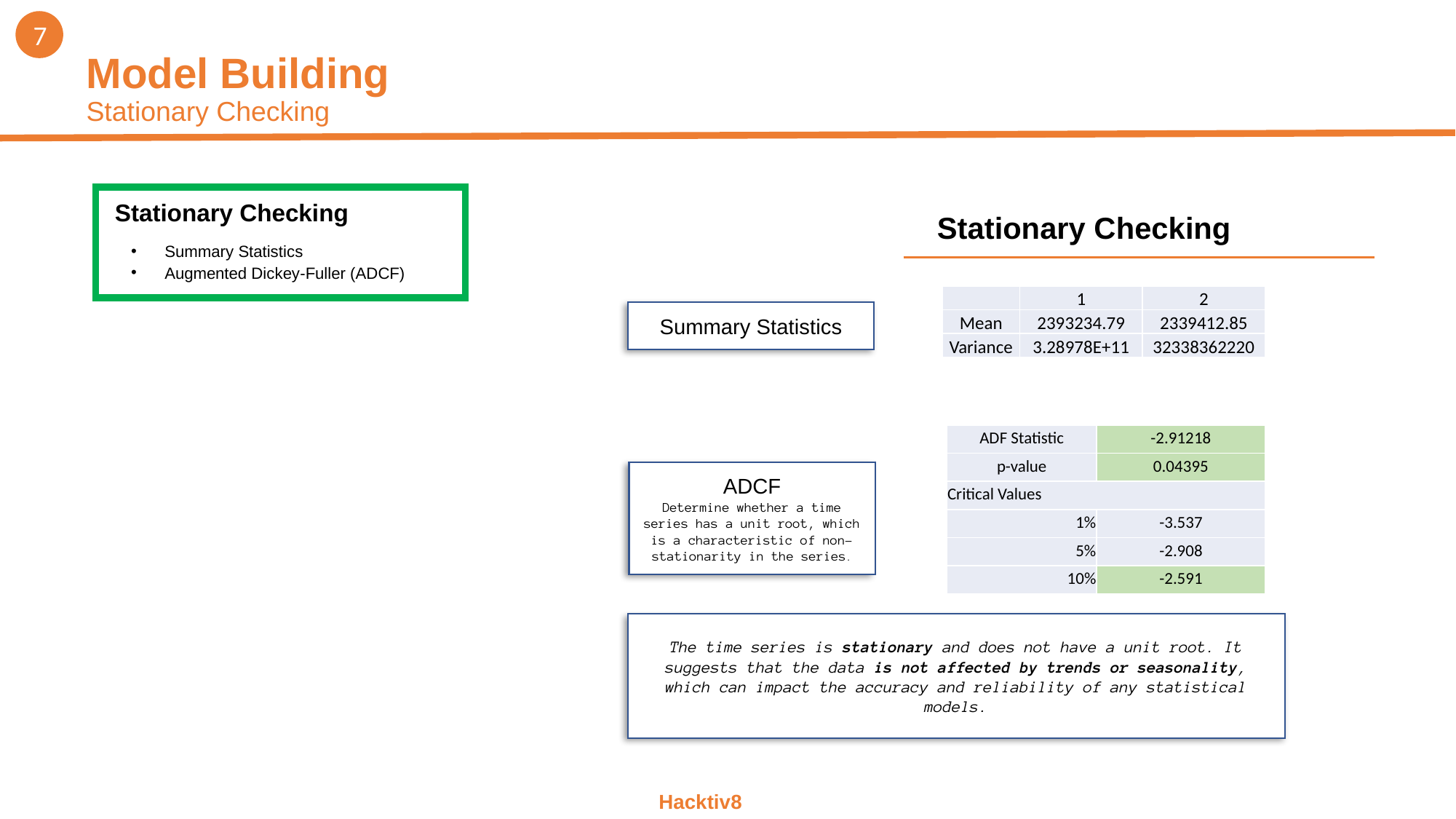

7
# Model Building Stationary Checking
Stationary Checking

Stationary Checking
Summary Statistics
Augmented Dickey-Fuller (ADCF)

|  | 1 | 2 |
| --- | --- | --- |
| Mean | 2393234.79 | 2339412.85 |
| Variance | 3.28978E+11 | 32338362220 |
Summary Statistics
| ADF Statistic | -2.91218 |
| --- | --- |
| p-value | 0.04395 |
| Critical Values |  |
| 1% | -3.537 |
| 5% | -2.908 |
| 10% | -2.591 |
ADCF
Determine whether a time series has a unit root, which is a characteristic of non-stationarity in the series.
The time series is stationary and does not have a unit root. It suggests that the data is not affected by trends or seasonality, which can impact the accuracy and reliability of any statistical models.
Hacktiv8